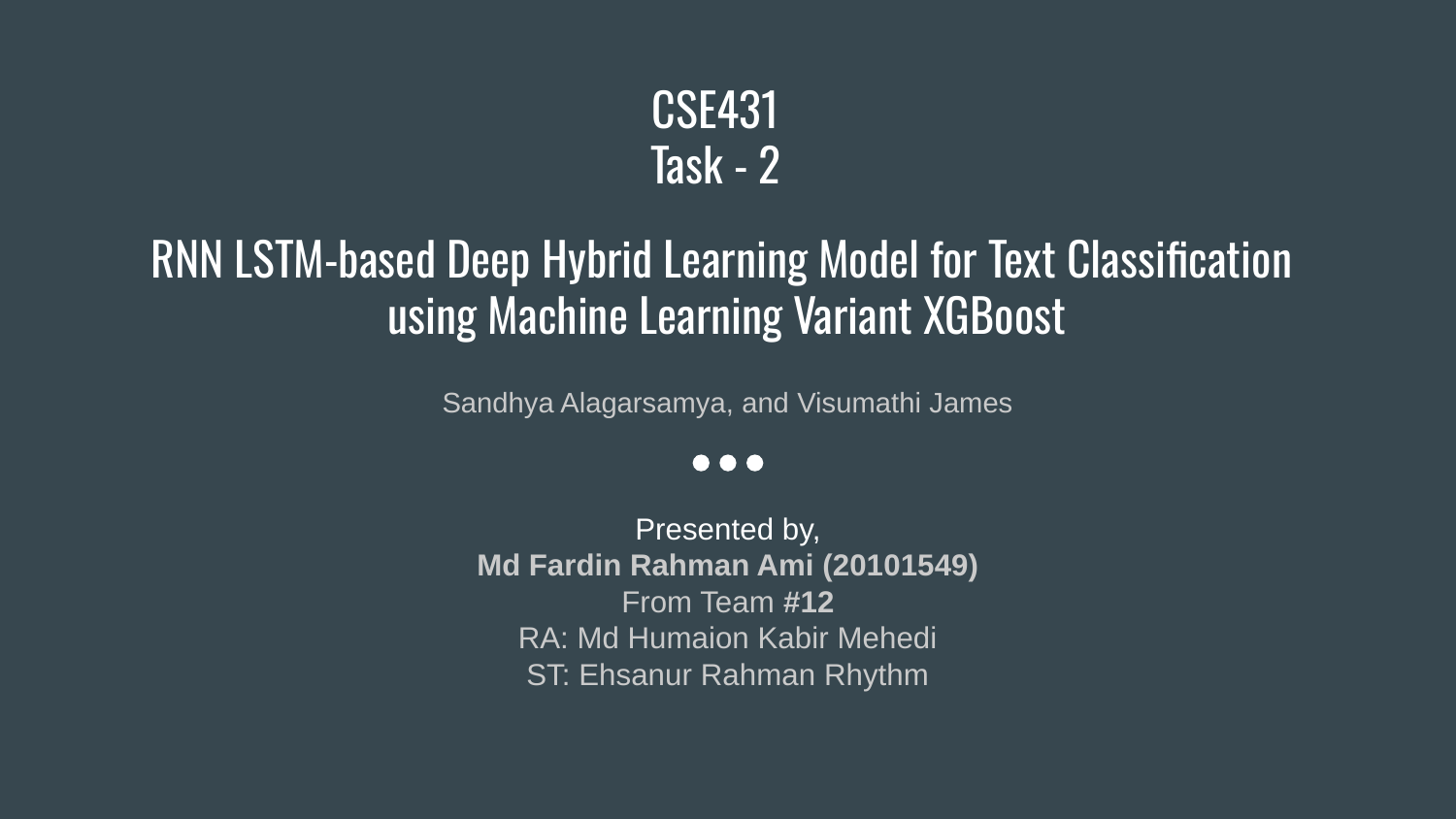

CSE431
Task - 2
# RNN LSTM-based Deep Hybrid Learning Model for Text Classification
using Machine Learning Variant XGBoost

Sandhya Alagarsamya, and Visumathi James
Presented by,
Md Fardin Rahman Ami (20101549)
From Team #12
RA: Md Humaion Kabir Mehedi
ST: Ehsanur Rahman Rhythm